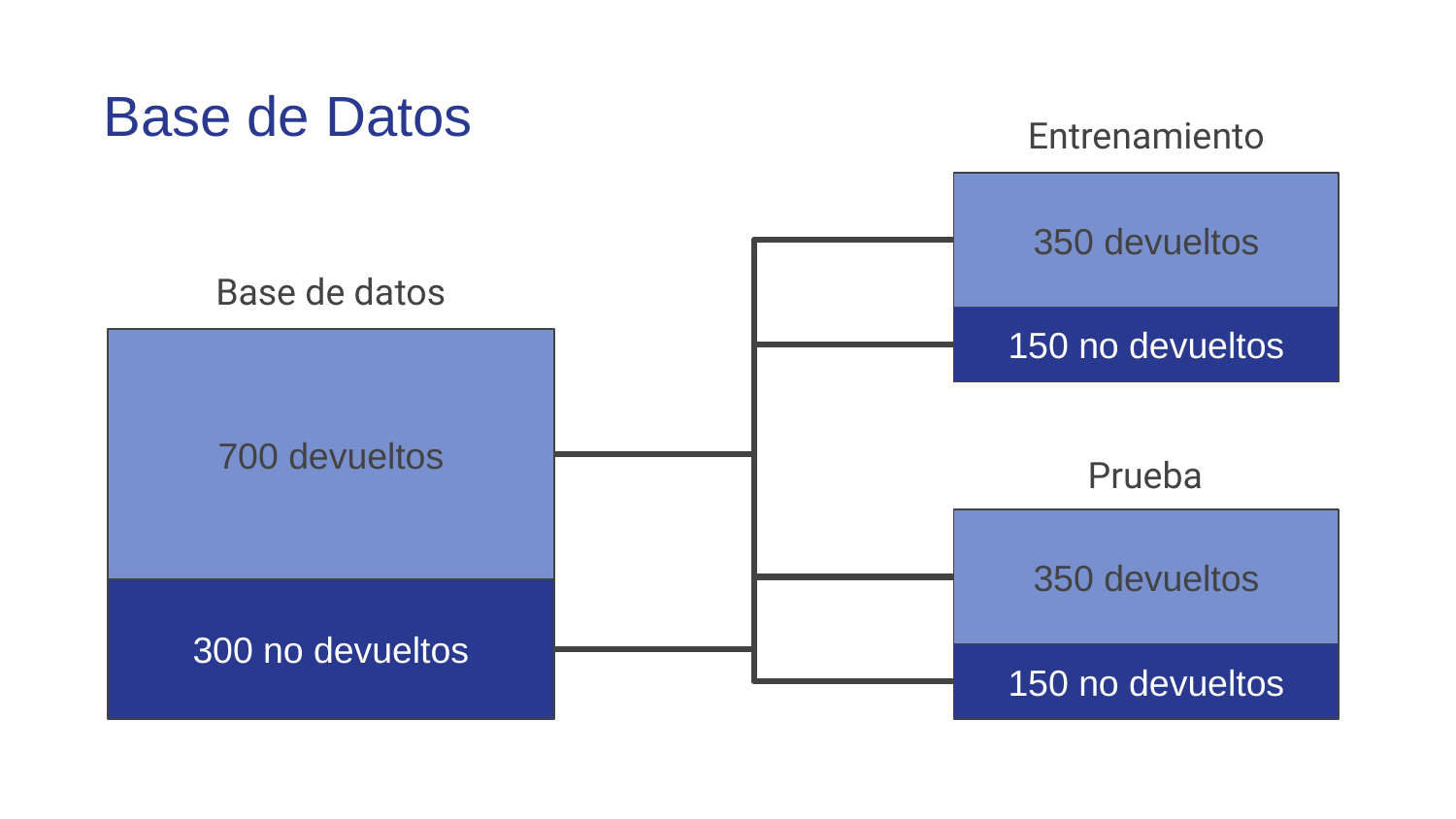

# Base de Datos
Entrenamiento
350 devueltos
150 no devueltos
Base de datos
700 devueltos
Prueba
350 devueltos
150 no devueltos
300 no devueltos